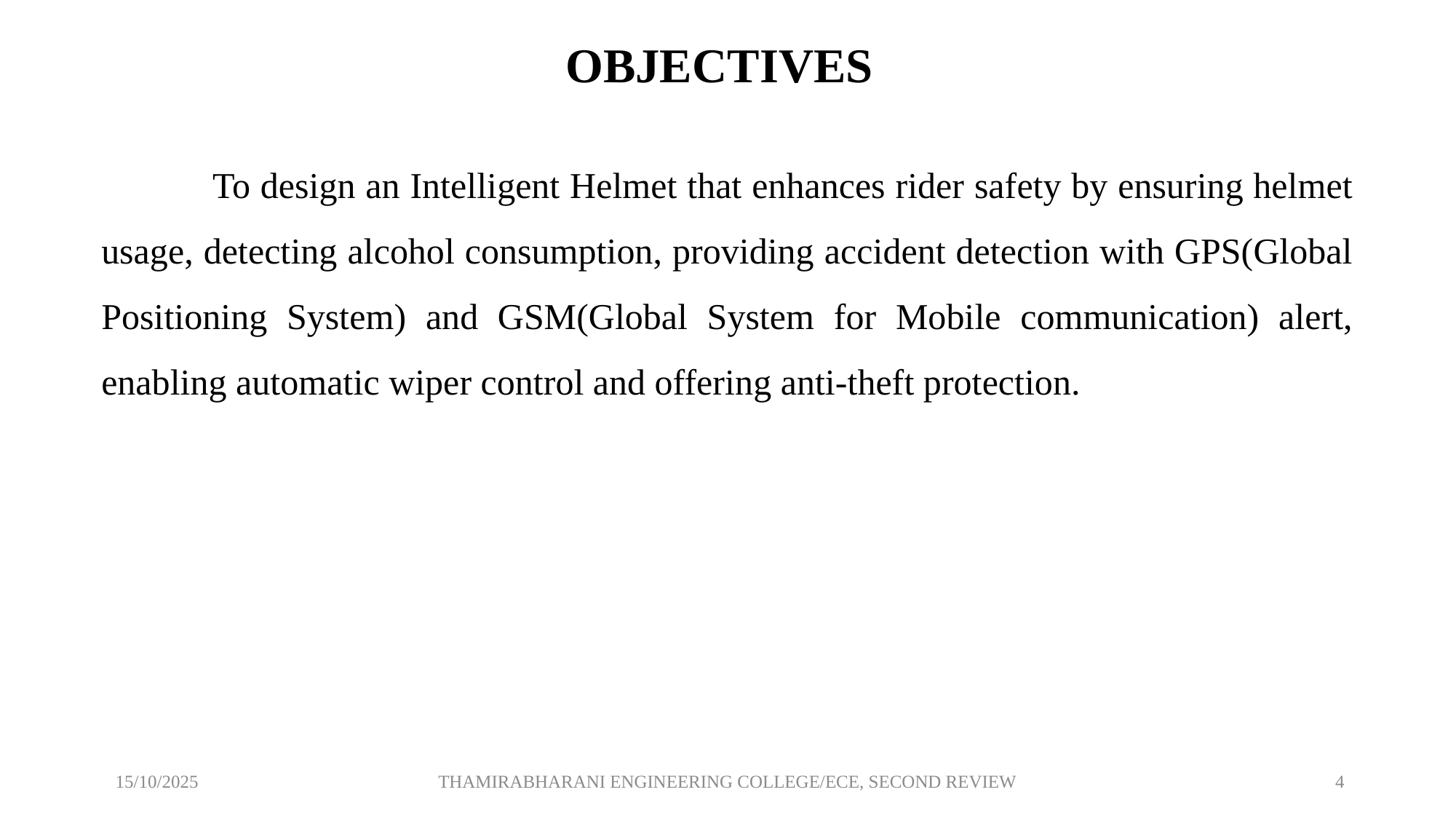

# OBJECTIVES
           To design an Intelligent Helmet that enhances rider safety by ensuring helmet usage, detecting alcohol consumption, providing accident detection with GPS(Global Positioning System) and GSM(Global System for Mobile communication) alert, enabling automatic wiper control and offering anti-theft protection.

 15/10/2025
THAMIRABHARANI ENGINEERING COLLEGE/ECE, SECOND REVIEW
4